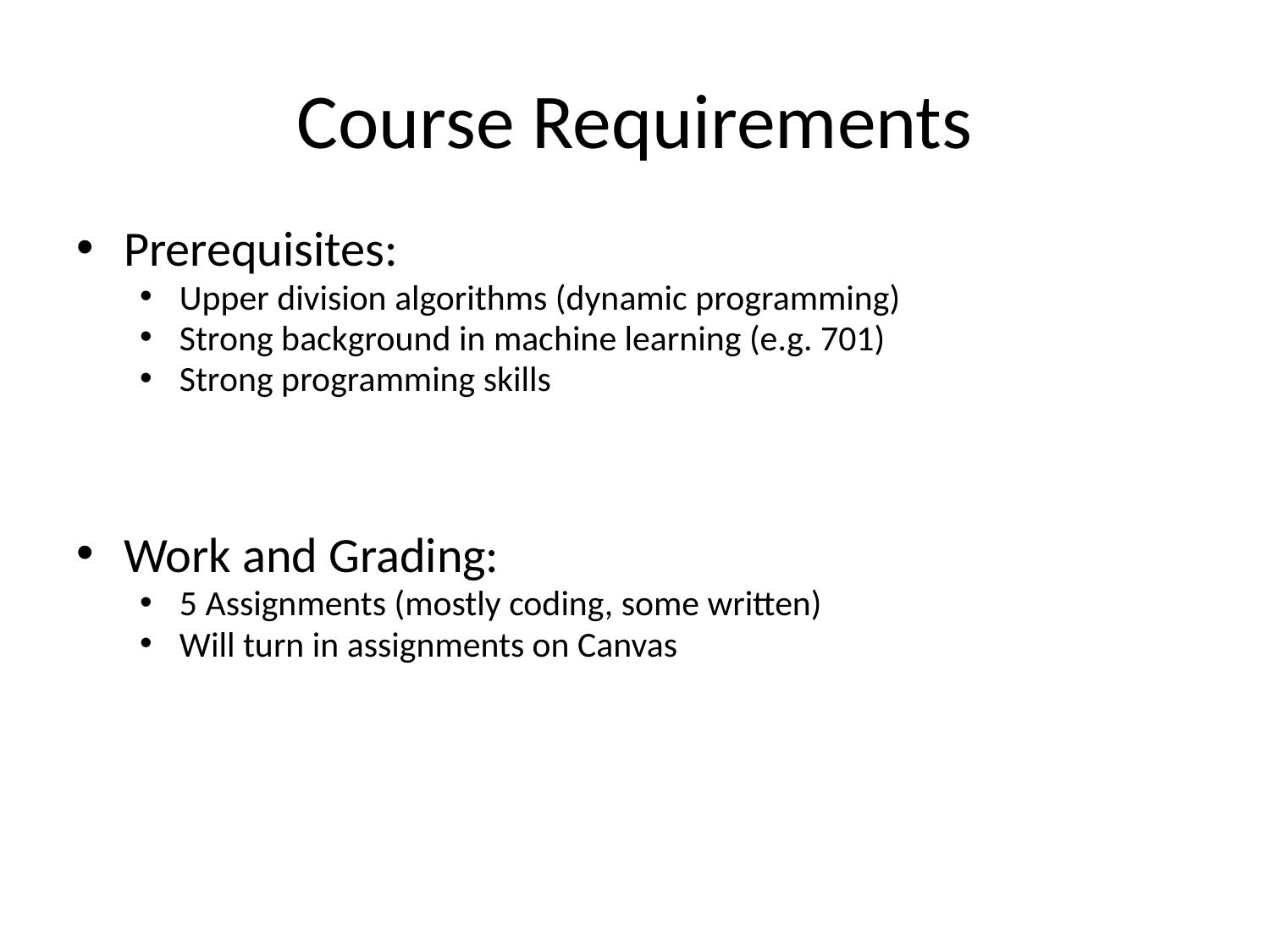

# Course Requirements
Prerequisites:
Upper division algorithms (dynamic programming)
Strong background in machine learning (e.g. 701)
Strong programming skills

Work and Grading:
5 Assignments (mostly coding, some written)
Will turn in assignments on Canvas